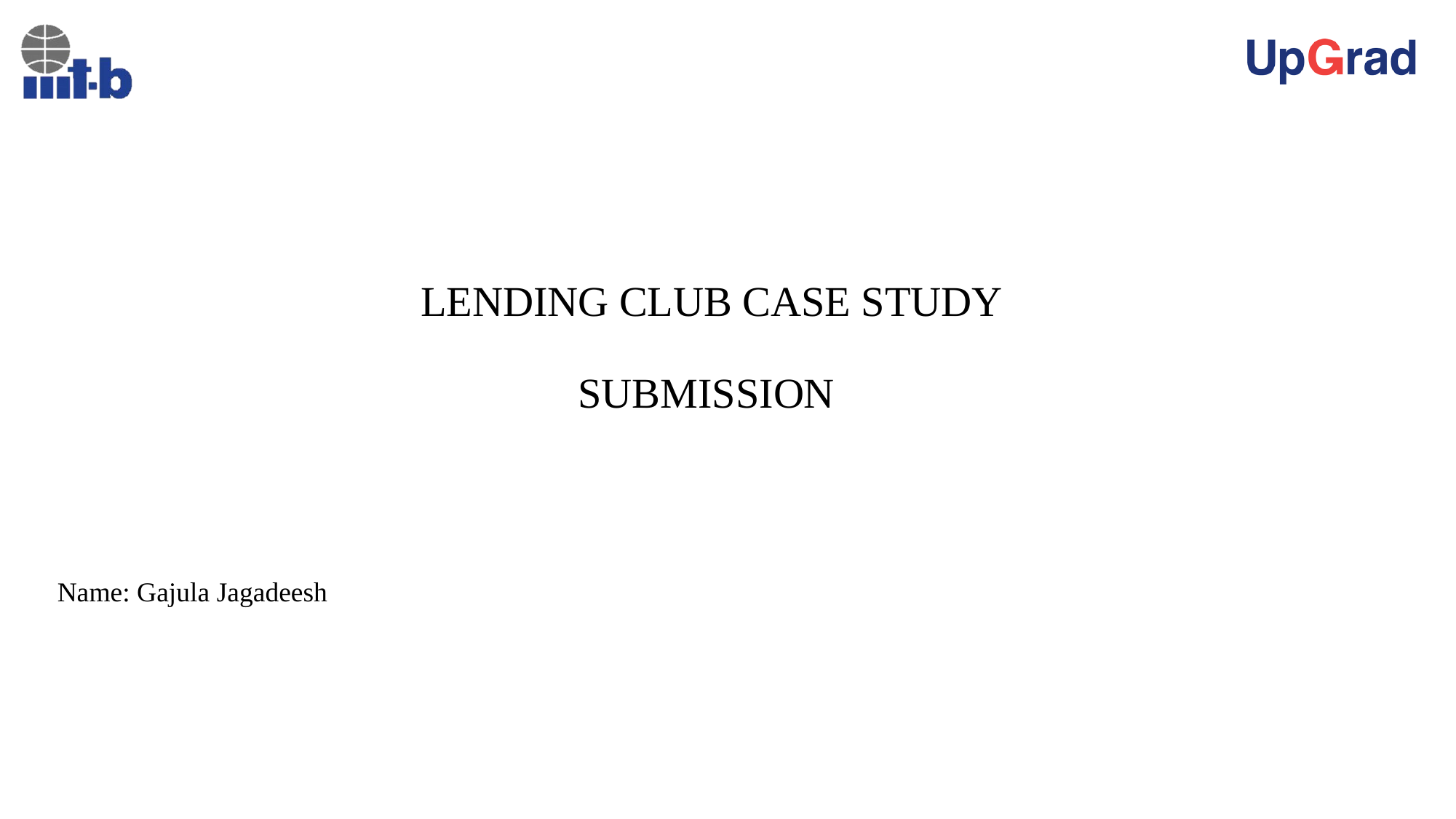

# LENDING CLUB CASE STUDY SUBMISSION
Name: Gajula Jagadeesh